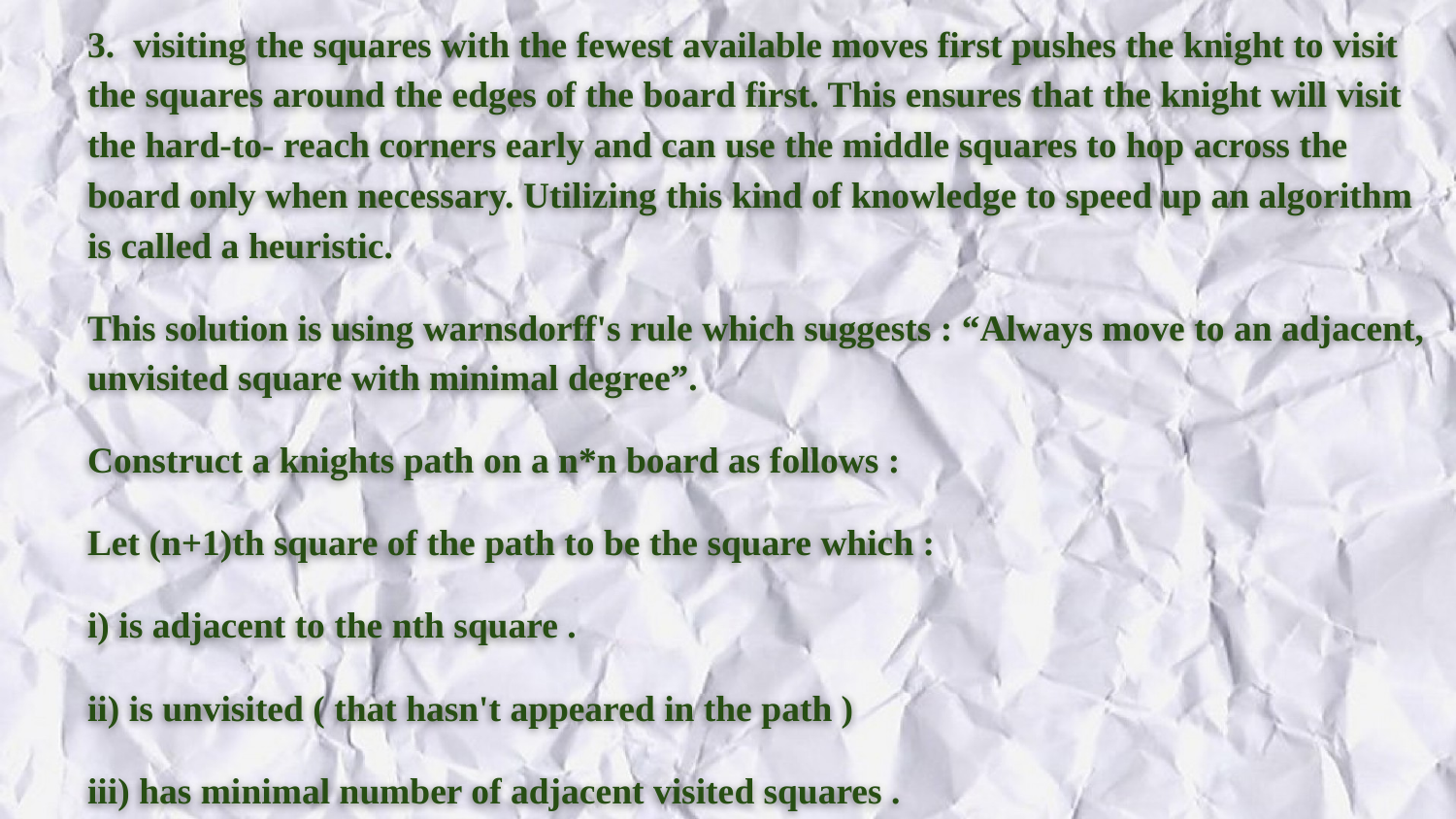

3.  visiting the squares with the fewest available moves first pushes the knight to visit the squares around the edges of the board first. This ensures that the knight will visit the hard-to- reach corners early and can use the middle squares to hop across the board only when necessary. Utilizing this kind of knowledge to speed up an algorithm is called a heuristic.
This solution is using warnsdorff's rule which suggests : “Always move to an adjacent, unvisited square with minimal degree”.
Construct a knights path on a n*n board as follows :
Let (n+1)th square of the path to be the square which :
i) is adjacent to the nth square .
ii) is unvisited ( that hasn't appeared in the path )
iii) has minimal number of adjacent visited squares .